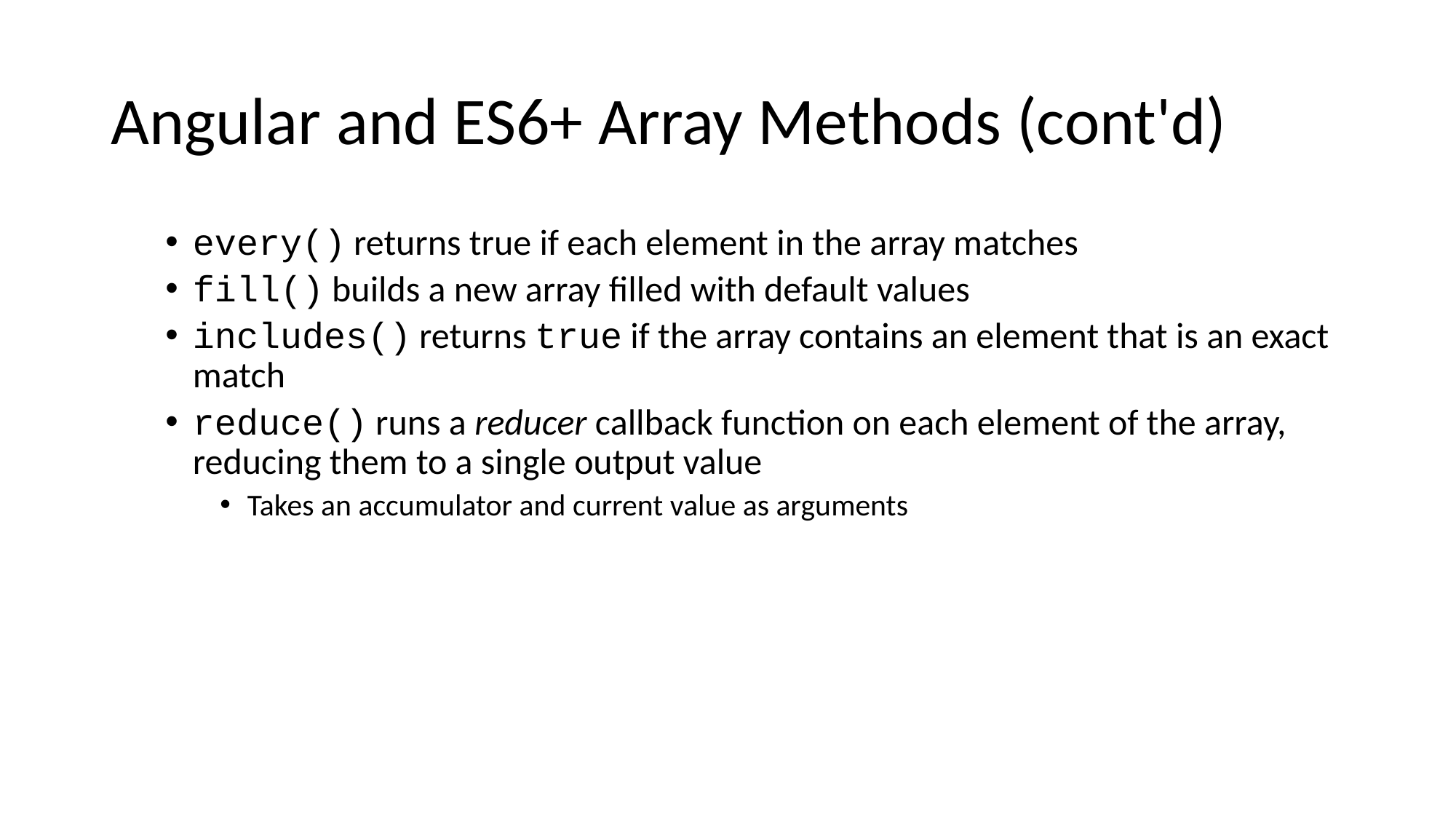

# Angular and ES6+ Array Methods (cont'd)
every() returns true if each element in the array matches
fill() builds a new array filled with default values
includes() returns true if the array contains an element that is an exact match
reduce() runs a reducer callback function on each element of the array, reducing them to a single output value
Takes an accumulator and current value as arguments